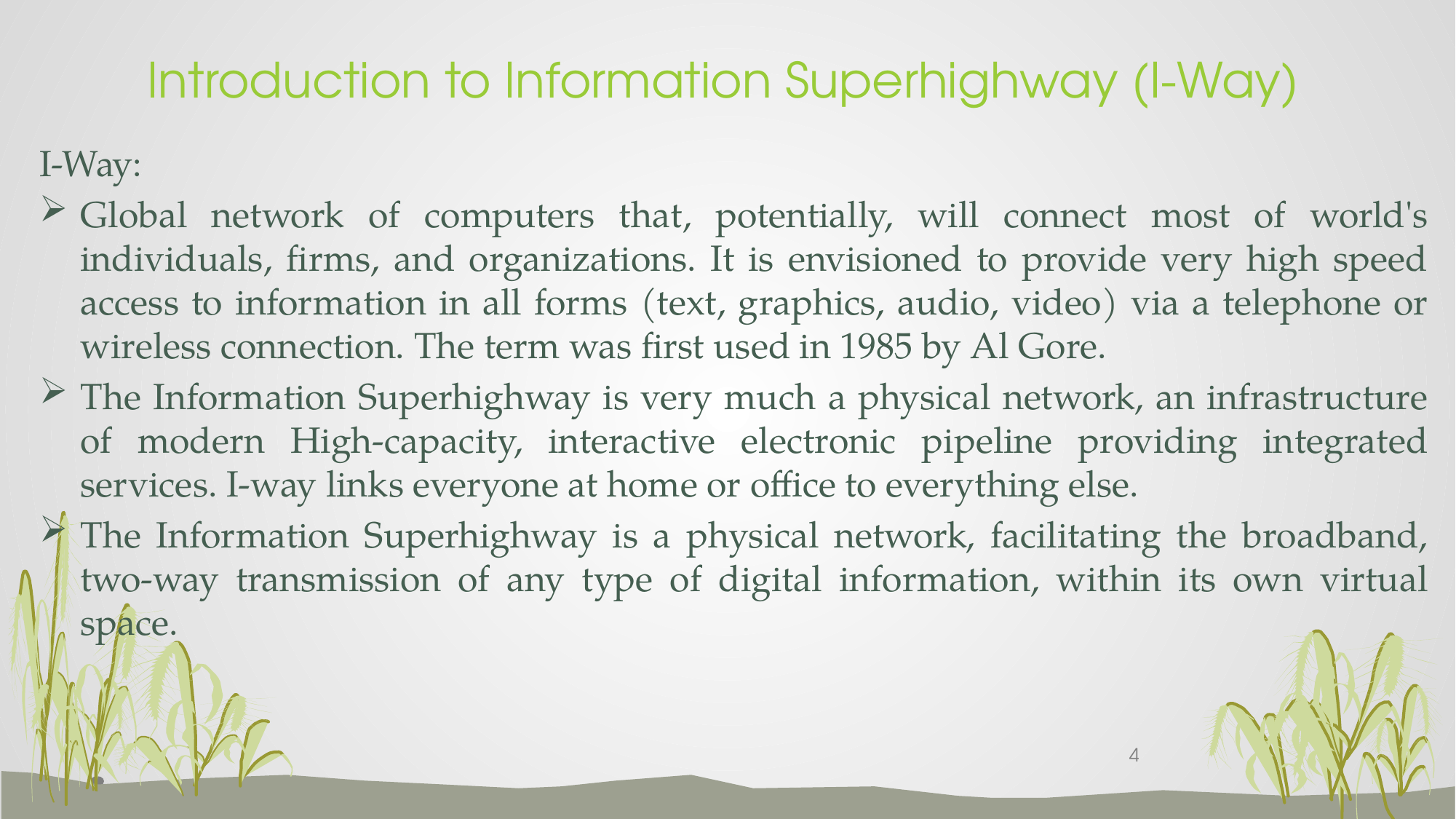

# Introduction to Information Superhighway (I-Way)
I-Way:
Global network of computers that, potentially, will connect most of world's individuals, firms, and organizations. It is envisioned to provide very high speed access to information in all forms (text, graphics, audio, video) via a telephone or wireless connection. The term was first used in 1985 by Al Gore.
The Information Superhighway is very much a physical network, an infrastructure of modern High-capacity, interactive electronic pipeline providing integrated services. I-way links everyone at home or office to everything else.
The Information Superhighway is a physical network, facilitating the broadband, two-way transmission of any type of digital information, within its own virtual space.

4